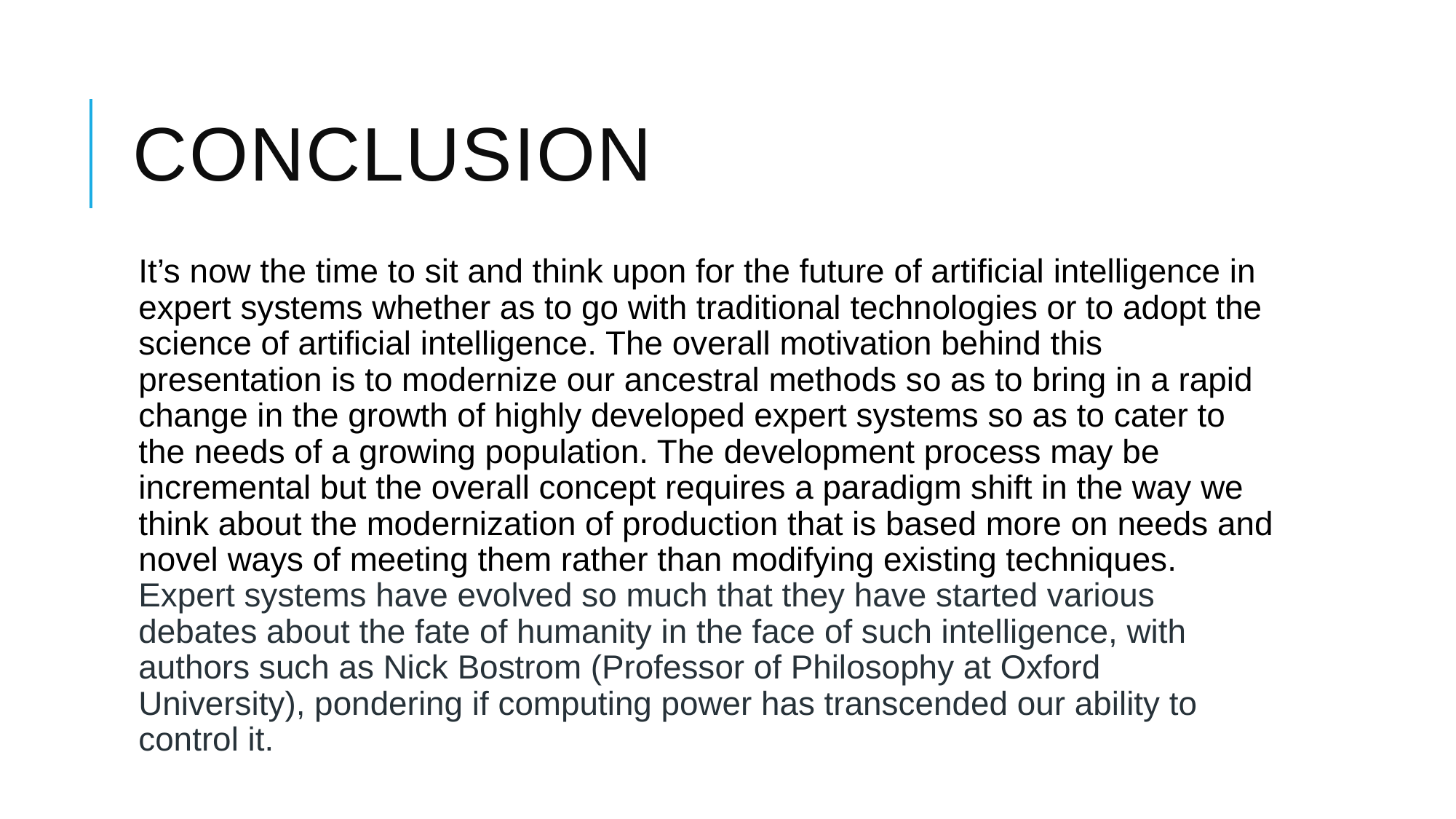

# conclusion
It’s now the time to sit and think upon for the future of artificial intelligence in expert systems whether as to go with traditional technologies or to adopt the science of artificial intelligence. The overall motivation behind this presentation is to modernize our ancestral methods so as to bring in a rapid change in the growth of highly developed expert systems so as to cater to the needs of a growing population. The development process may be incremental but the overall concept requires a paradigm shift in the way we think about the modernization of production that is based more on needs and novel ways of meeting them rather than modifying existing techniques. Expert systems have evolved so much that they have started various debates about the fate of humanity in the face of such intelligence, with authors such as Nick Bostrom (Professor of Philosophy at Oxford University), pondering if computing power has transcended our ability to control it.